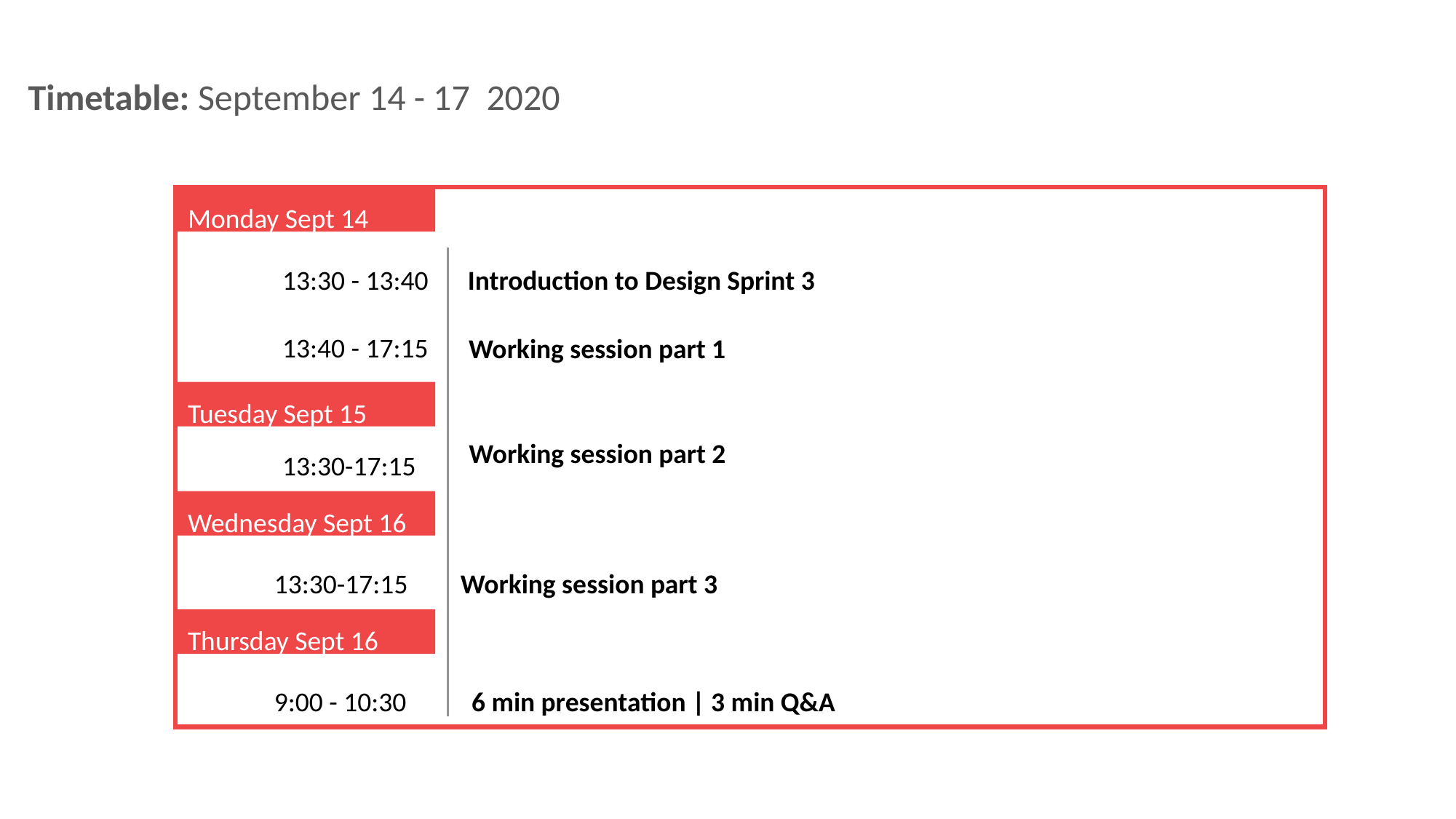

# Timetable: September 14 - 17  2020

  Monday Sept 14
13:30 - 13:40
Introduction to Design Sprint 3
13:40 - 17:15
Working session part 1
  Tuesday Sept 15
Working session part 2
13:30-17:15
  Wednesday Sept 16
13:30-17:15

Working session part 3
  Thursday Sept 16
9:00 - 10:30
6 min presentation | 3 min Q&A